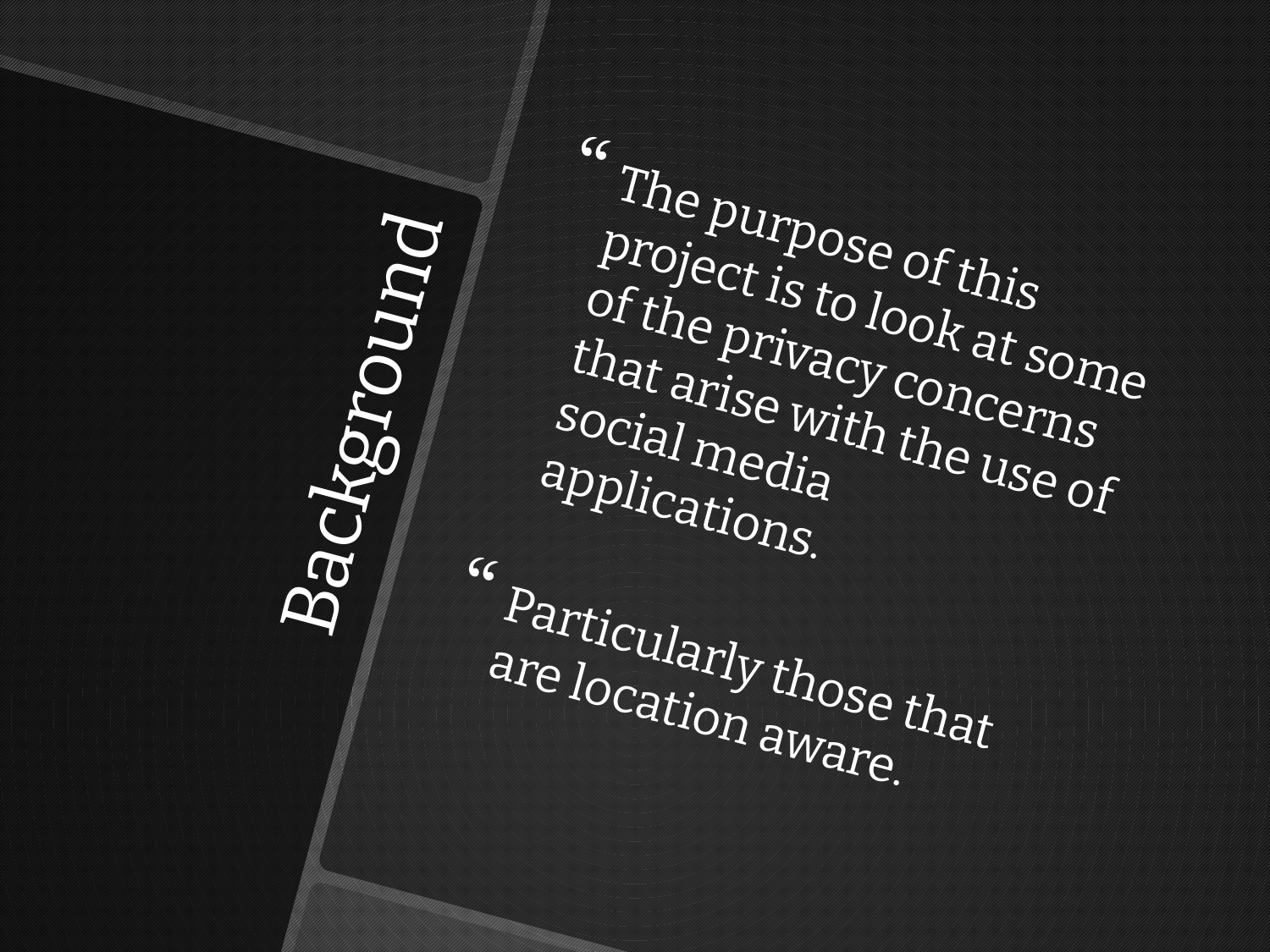

The purpose of this project is to look at some of the privacy concerns that arise with the use of social media applications.
Particularly those that are location aware.
# Background